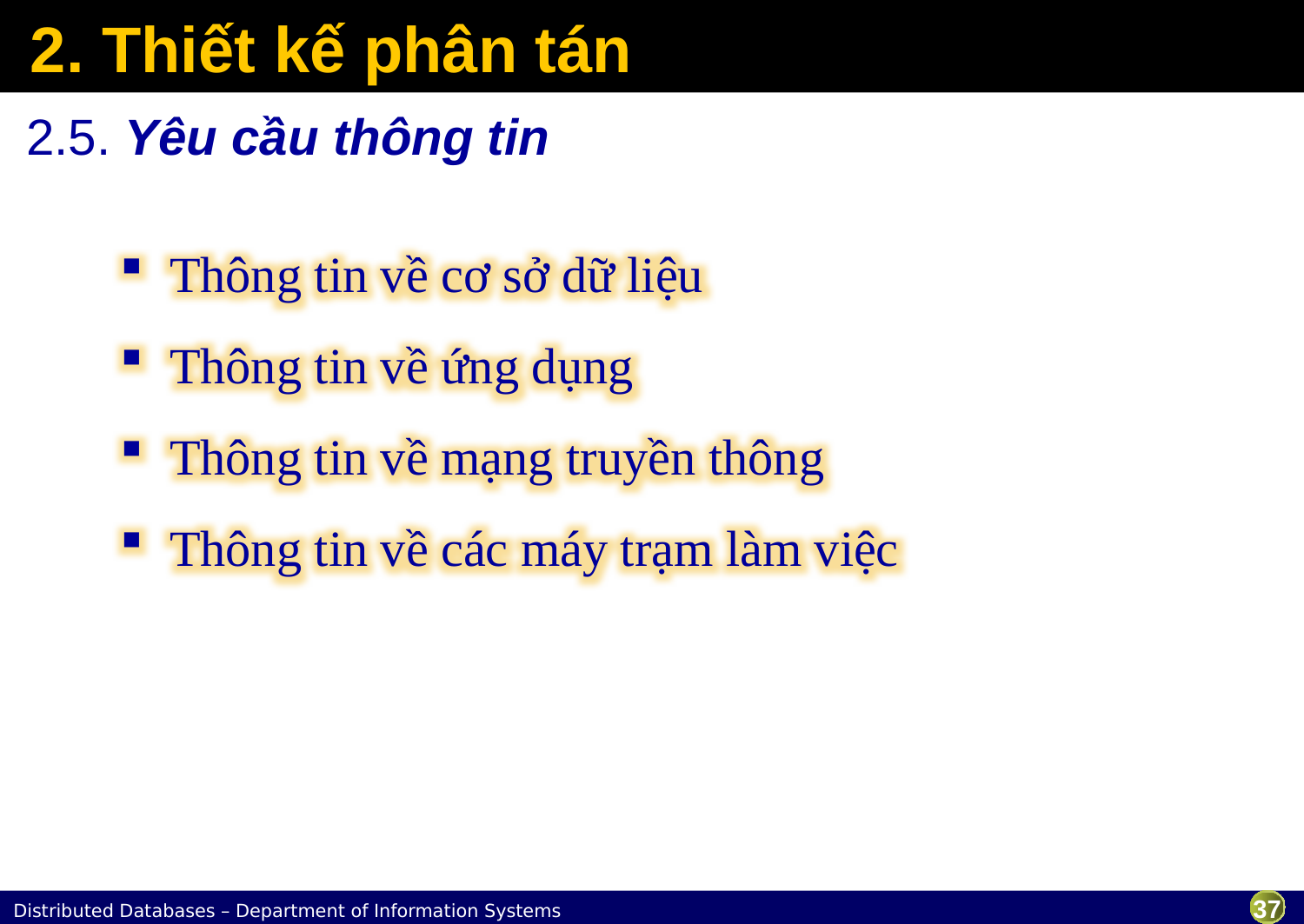

# 2. Thiết kế phân tán
2.5. Yêu cầu thông tin
Thông tin về cơ sở dữ liệu
Thông tin về ứng dụng
Thông tin về mạng truyền thông
Thông tin về các máy trạm làm việc